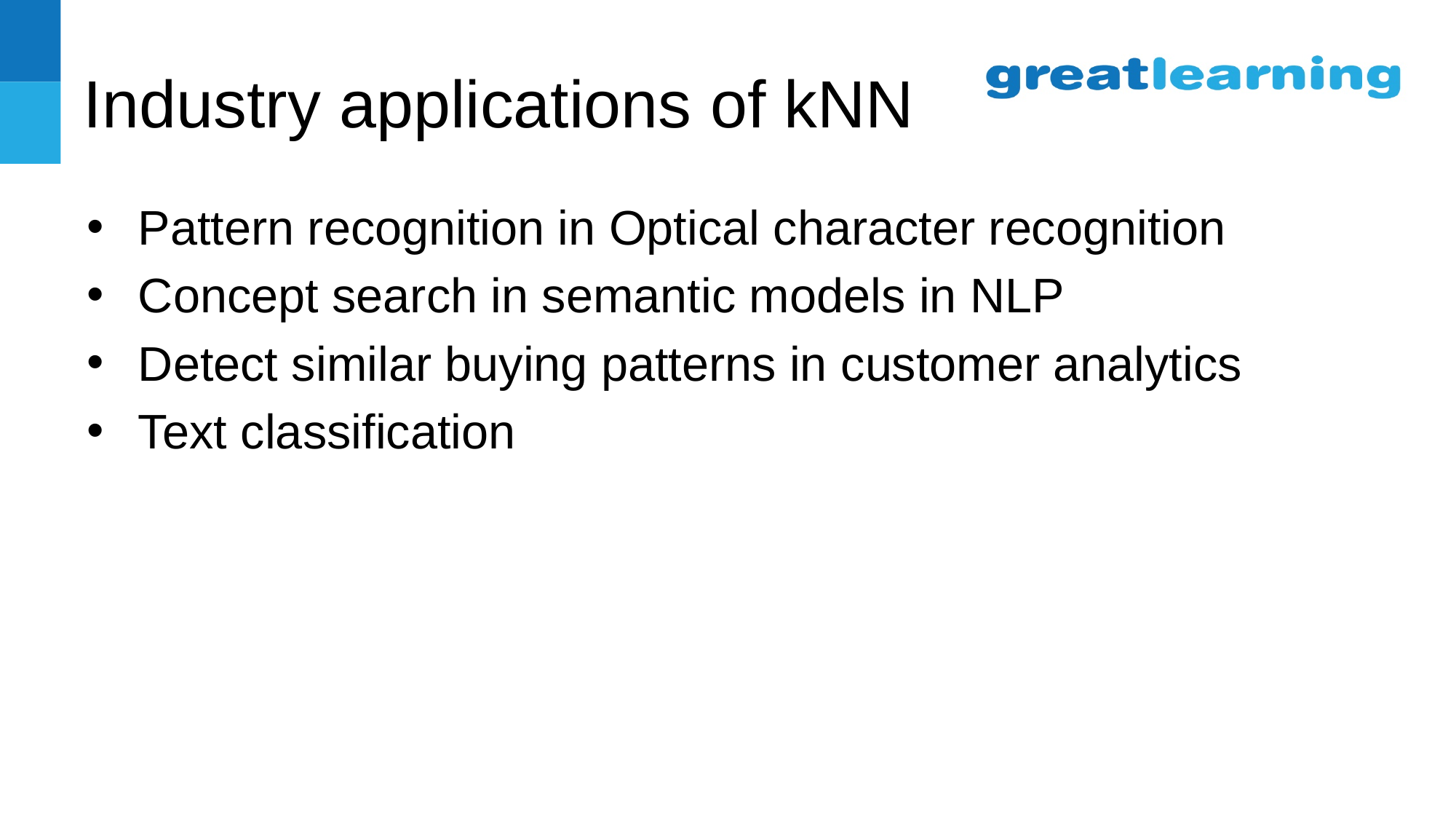

# Industry applications of kNN
Pattern recognition in Optical character recognition
Concept search in semantic models in NLP
Detect similar buying patterns in customer analytics
Text classification